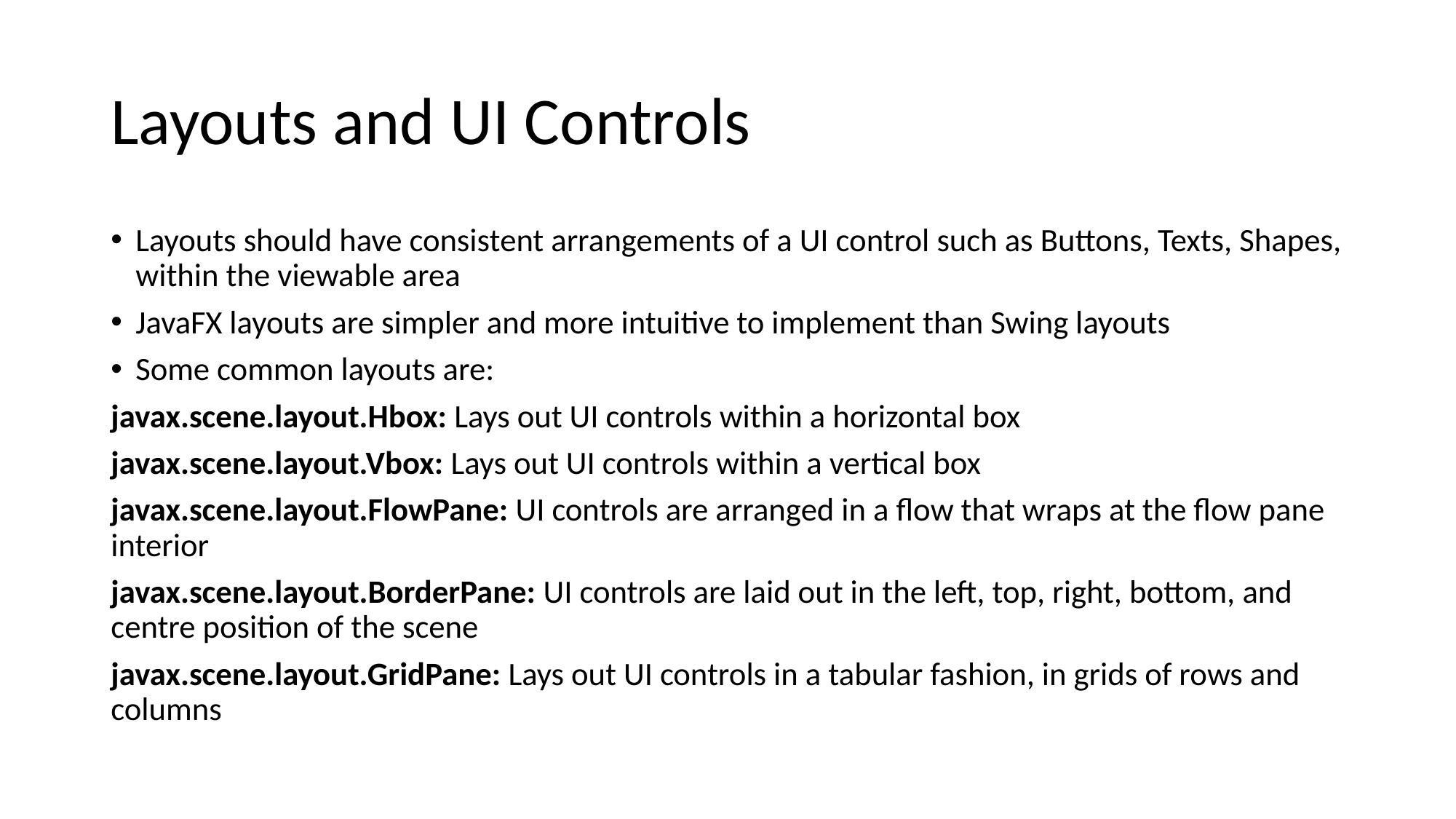

# Layouts and UI Controls
Layouts should have consistent arrangements of a UI control such as Buttons, Texts, Shapes, within the viewable area
JavaFX layouts are simpler and more intuitive to implement than Swing layouts
Some common layouts are:
javax.scene.layout.Hbox: Lays out UI controls within a horizontal box
javax.scene.layout.Vbox: Lays out UI controls within a vertical box
javax.scene.layout.FlowPane: UI controls are arranged in a flow that wraps at the flow pane interior
javax.scene.layout.BorderPane: UI controls are laid out in the left, top, right, bottom, and centre position of the scene
javax.scene.layout.GridPane: Lays out UI controls in a tabular fashion, in grids of rows and columns